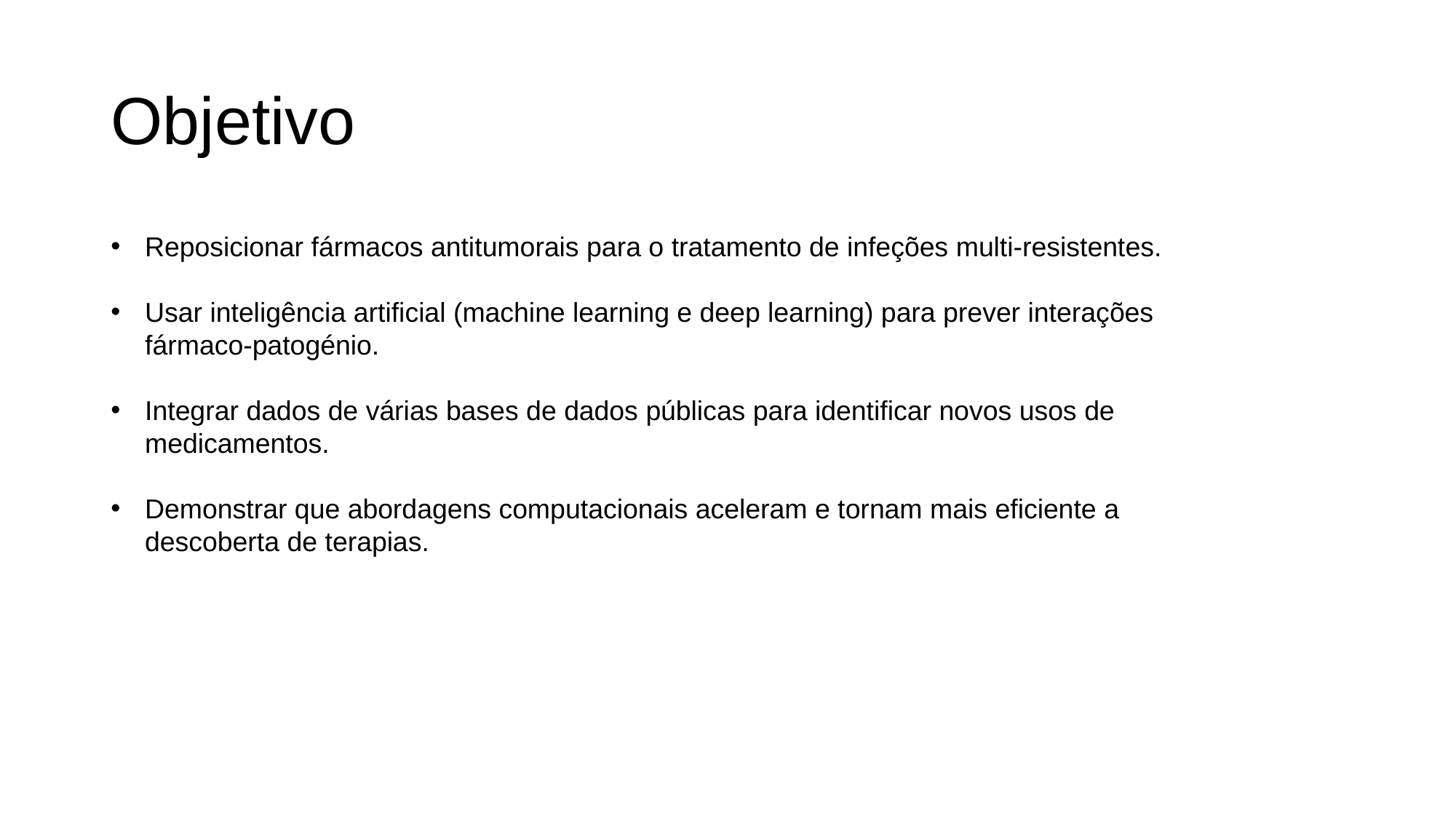

# Objetivo
Reposicionar fármacos antitumorais para o tratamento de infeções multi-resistentes.

Usar inteligência artificial (machine learning e deep learning) para prever interações fármaco-patogénio.

Integrar dados de várias bases de dados públicas para identificar novos usos de medicamentos.

Demonstrar que abordagens computacionais aceleram e tornam mais eficiente a descoberta de terapias.